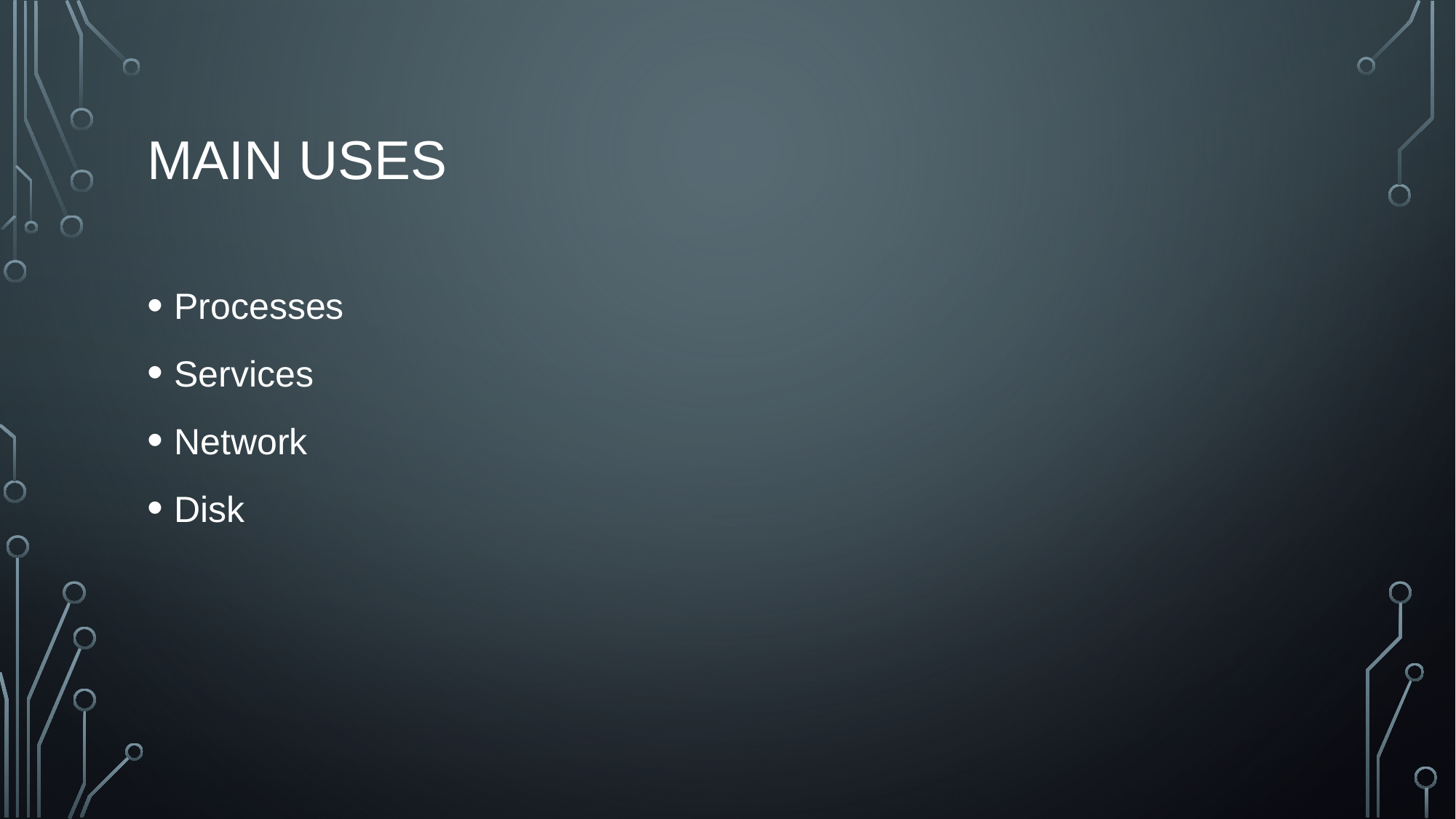

# Main Uses
Processes
Services
Network
Disk